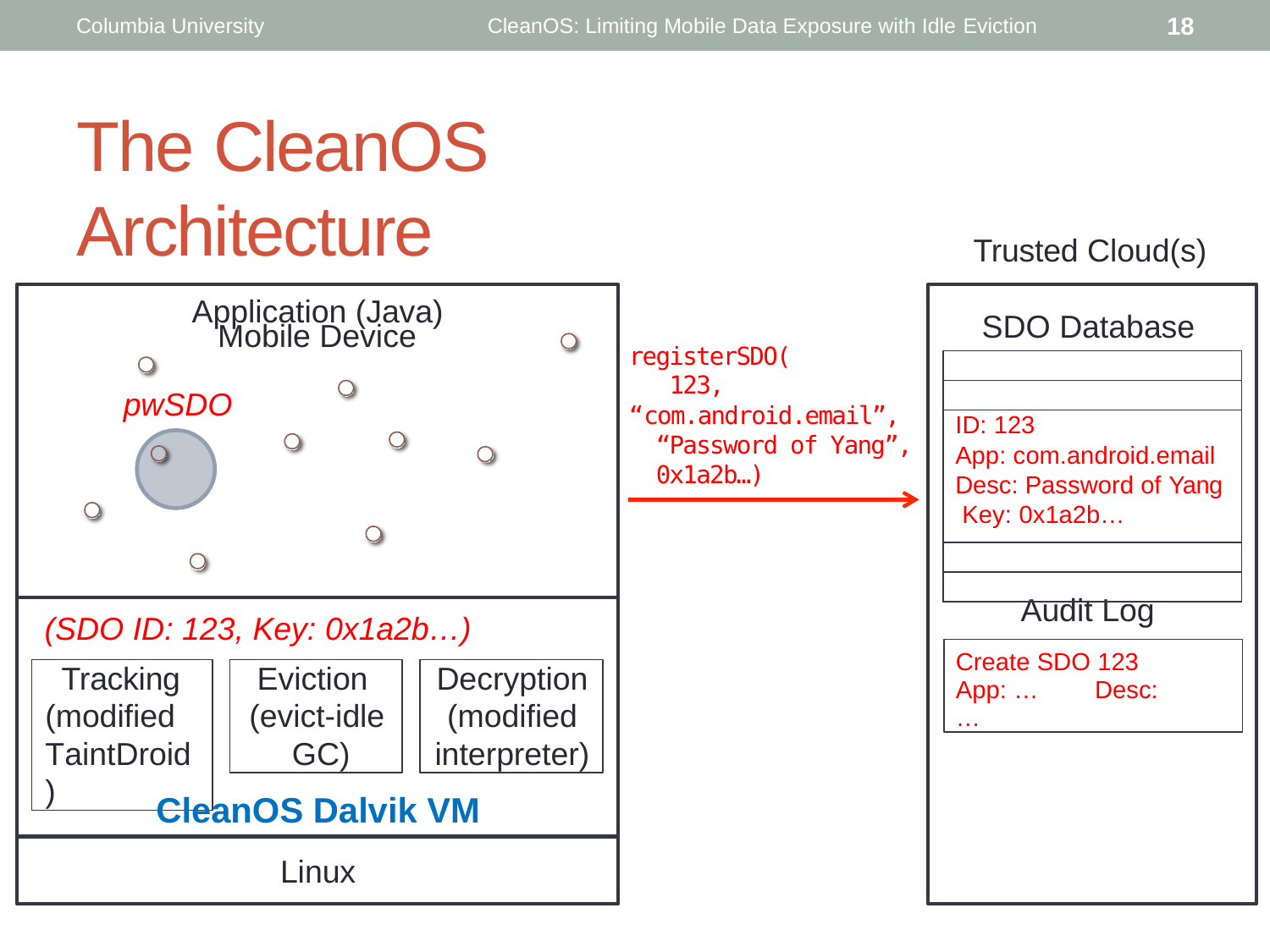

18
Columbia University
CleanOS: Limiting Mobile Data Exposure with Idle Eviction
The CleanOS Architecture
Mobile Device
Trusted Cloud(s)

Application (Java)
SDO Database

registerSDO(  123,
“com.android.email”,  “Password of Yang”,  0x1a2b…)
|  |
| --- |
|  |
| ID: 123 App: com.android.email Desc: Password of Yang Key: 0x1a2b… |
|  |
|  |

pwSDO

Audit Log

(SDO ID: 123, Key: 0x1a2b…)
Create SDO 123  App: …	Desc: …

Tracking  (modified  TaintDroid)

Eviction  (evict-idle  GC)

Decryption  (modified  interpreter)
CleanOS Dalvik VM
Linux